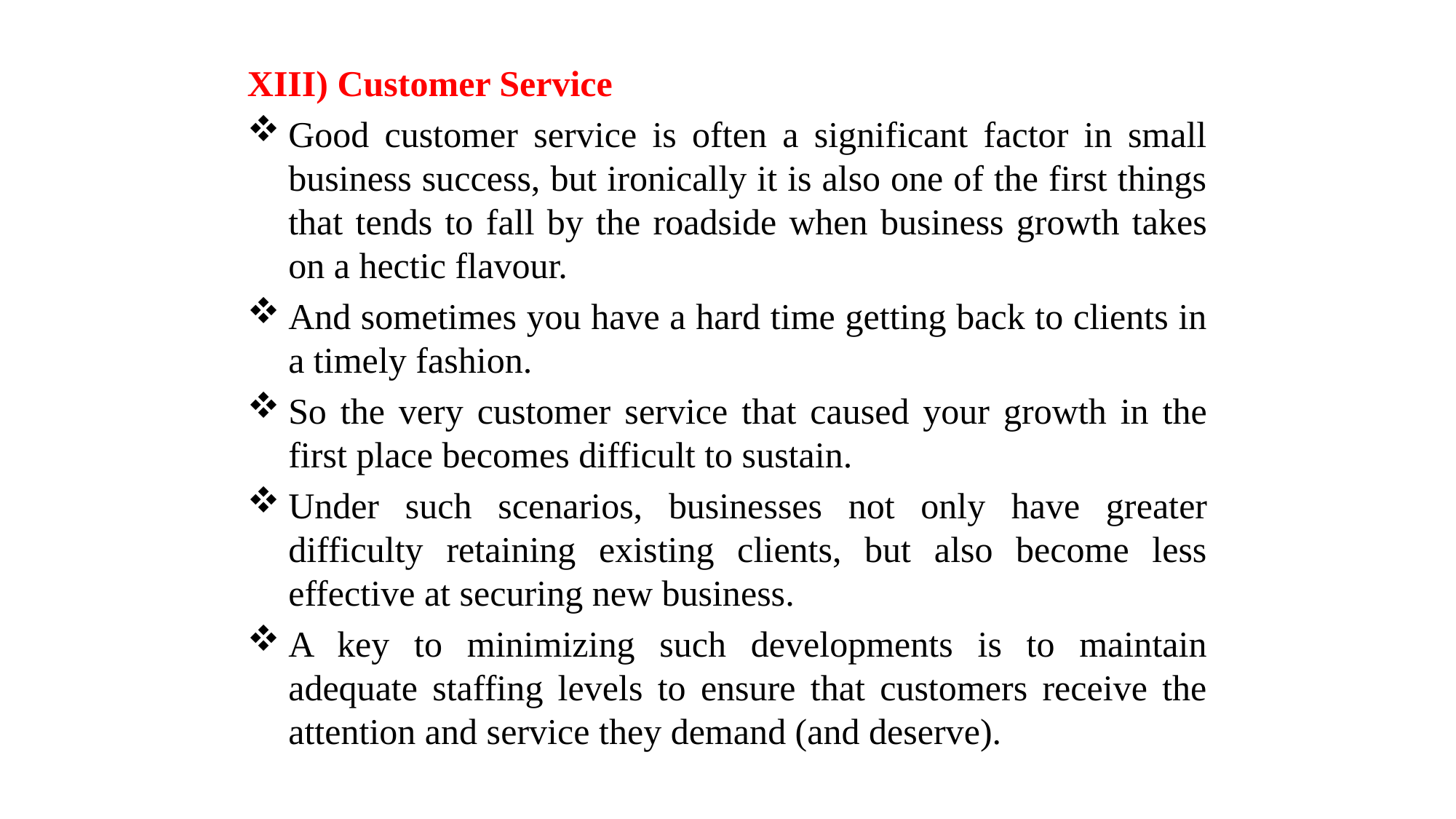

XIII) Customer Service
Good customer service is often a significant factor in small business success, but ironically it is also one of the first things that tends to fall by the roadside when business growth takes on a hectic flavour.
And sometimes you have a hard time getting back to clients in a timely fashion.
So the very customer service that caused your growth in the first place becomes difficult to sustain.
Under such scenarios, businesses not only have greater difficulty retaining existing clients, but also become less effective at securing new business.
A key to minimizing such developments is to maintain adequate staffing levels to ensure that customers receive the attention and service they demand (and deserve).